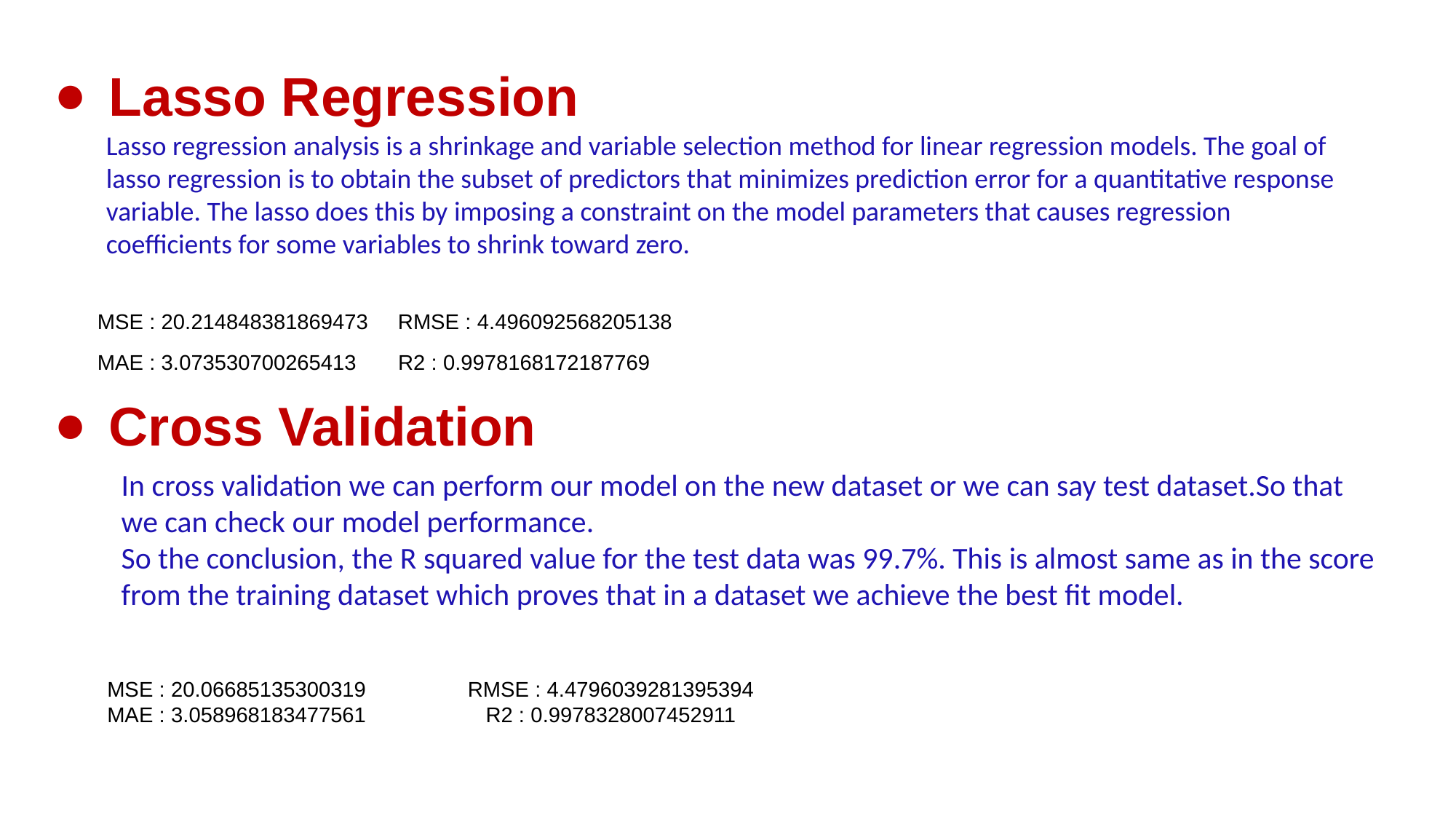

Lasso Regression
Lasso regression analysis is a shrinkage and variable selection method for linear regression models. The goal of lasso regression is to obtain the subset of predictors that minimizes prediction error for a quantitative response variable. The lasso does this by imposing a constraint on the model parameters that causes regression coefficients for some variables to shrink toward zero.
MSE : 20.214848381869473     RMSE : 4.496092568205138
MAE : 3.073530700265413       R2 : 0.9978168172187769

Cross Validation
In cross validation we can perform our model on the new dataset or we can say test dataset.So that we can check our model performance.
So the conclusion, the R squared value for the test data was 99.7%. This is almost same as in the score from the training dataset which proves that in a dataset we achieve the best fit model.
MSE : 20.06685135300319                 RMSE : 4.4796039281395394
MAE : 3.058968183477561                    R2 : 0.9978328007452911